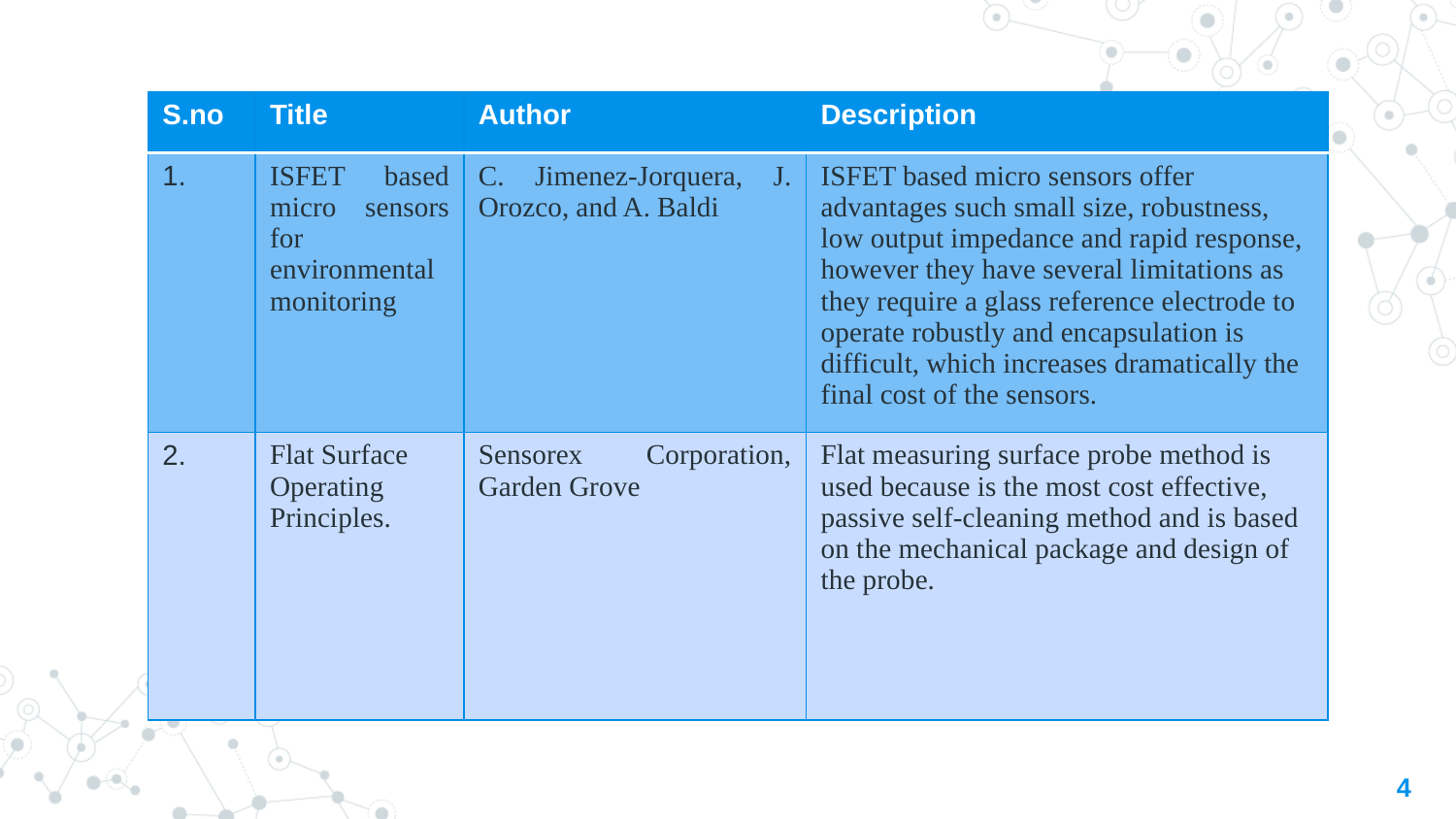

| S.no | Title | Author | Description |
| --- | --- | --- | --- |
| 1. | ISFET based micro sensors for environmental monitoring | C. Jimenez-Jorquera, J. Orozco, and A. Baldi | ISFET based micro sensors offer advantages such small size, robustness, low output impedance and rapid response, however they have several limitations as they require a glass reference electrode to operate robustly and encapsulation is difficult, which increases dramatically the final cost of the sensors. |
| 2. | Flat Surface Operating Principles. | Sensorex Corporation, Garden Grove | Flat measuring surface probe method is used because is the most cost effective, passive self-cleaning method and is based on the mechanical package and design of the probe. |
4